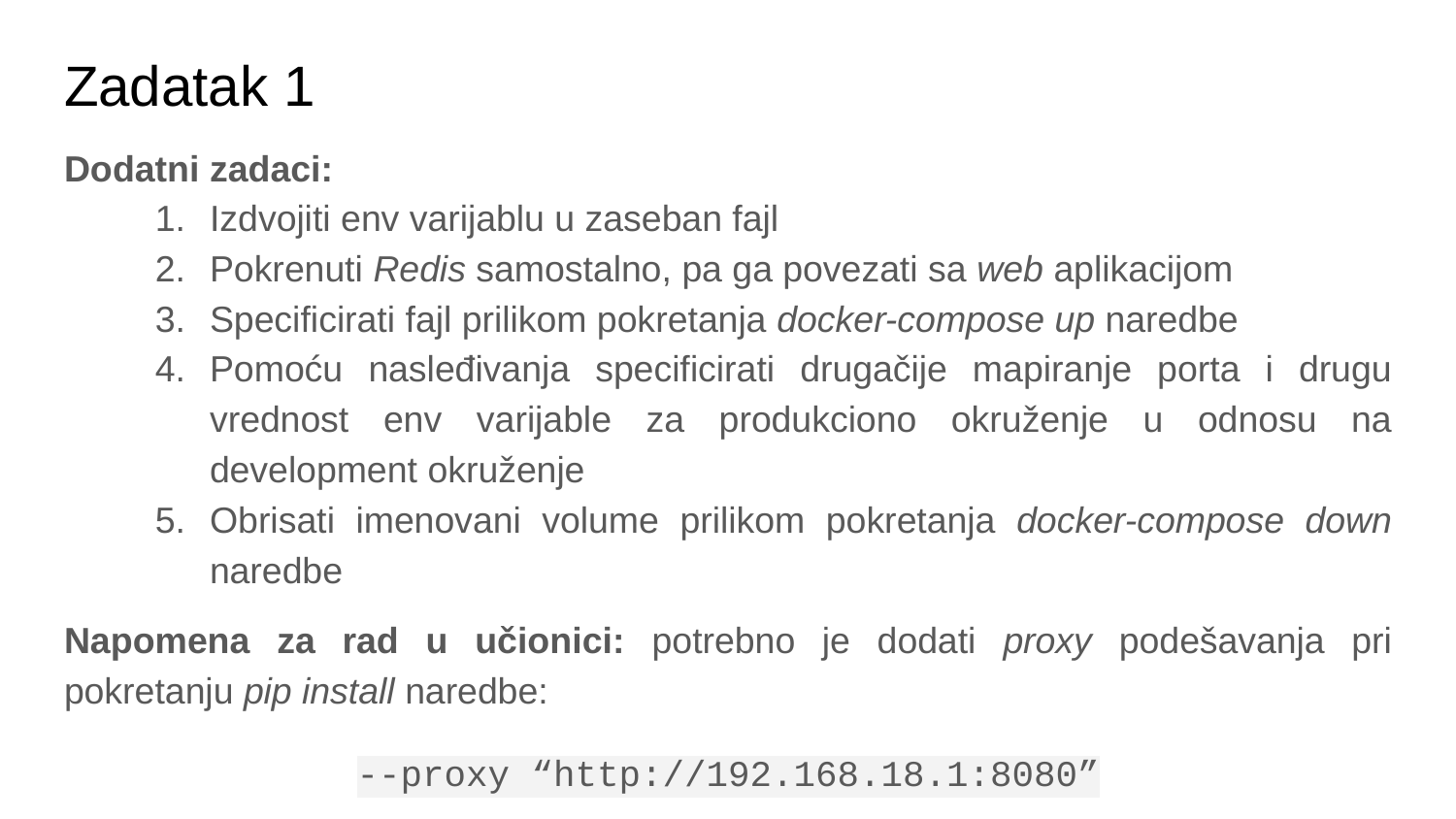

# Zadatak 1
Dodatni zadaci:
Izdvojiti env varijablu u zaseban fajl
Pokrenuti Redis samostalno, pa ga povezati sa web aplikacijom
Specificirati fajl prilikom pokretanja docker-compose up naredbe
Pomoću nasleđivanja specificirati drugačije mapiranje porta i drugu vrednost env varijable za produkciono okruženje u odnosu na development okruženje
Obrisati imenovani volume prilikom pokretanja docker-compose down naredbe
Napomena za rad u učionici: potrebno je dodati proxy podešavanja pri pokretanju pip install naredbe:
--proxy “http://192.168.18.1:8080”